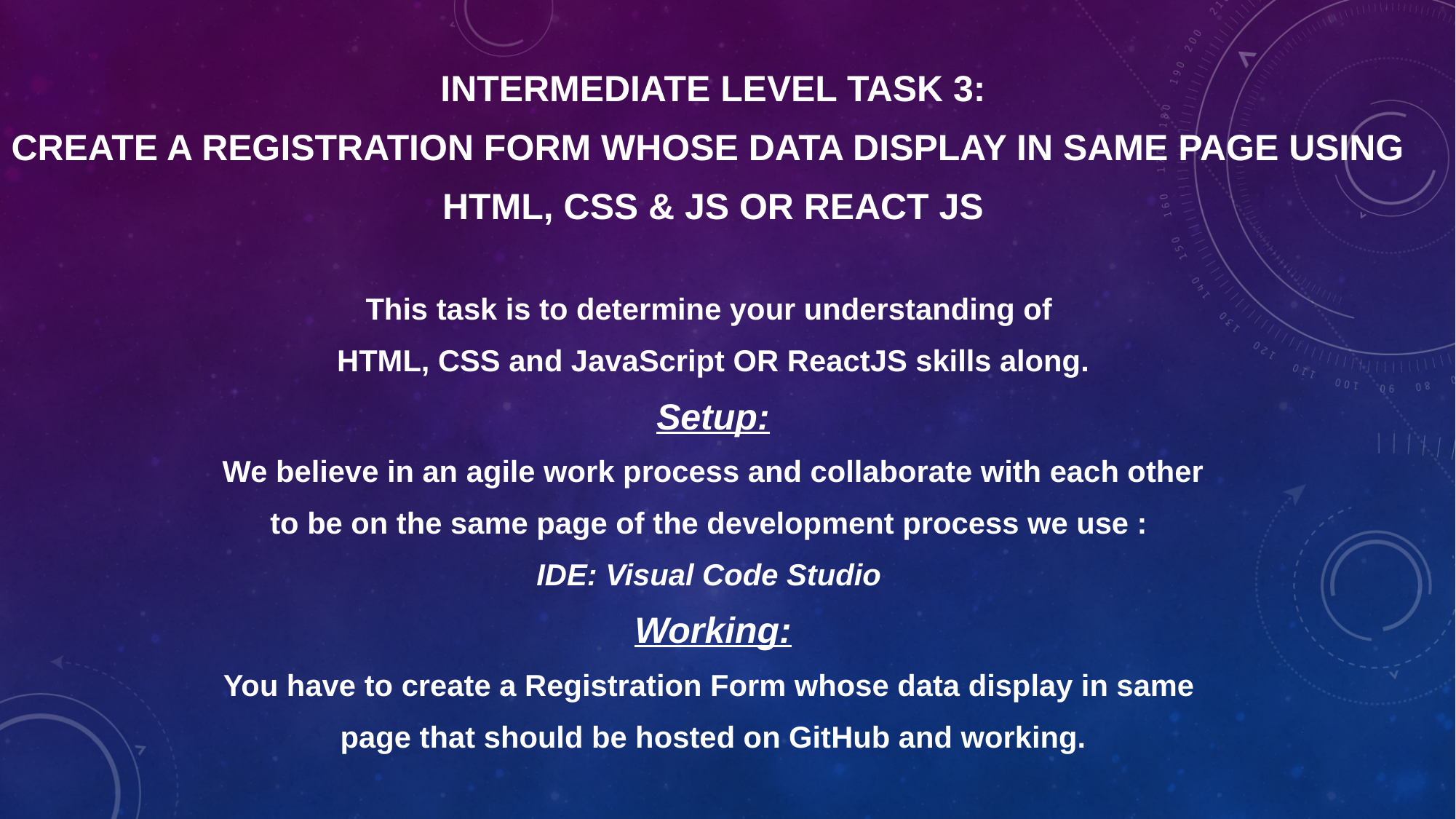

INTERMEDIATE LEVEL TASK 3:
CREATE A REGISTRATION FORM WHOSE DATA DISPLAY IN SAME PAGE USING
HTML, CSS & JS OR REACT JS

This task is to determine your understanding of
HTML, CSS and JavaScript OR ReactJS skills along.
Setup:
We believe in an agile work process and collaborate with each other
to be on the same page of the development process we use :
IDE: Visual Code Studio
Working:
You have to create a Registration Form whose data display in same
page that should be hosted on GitHub and working.